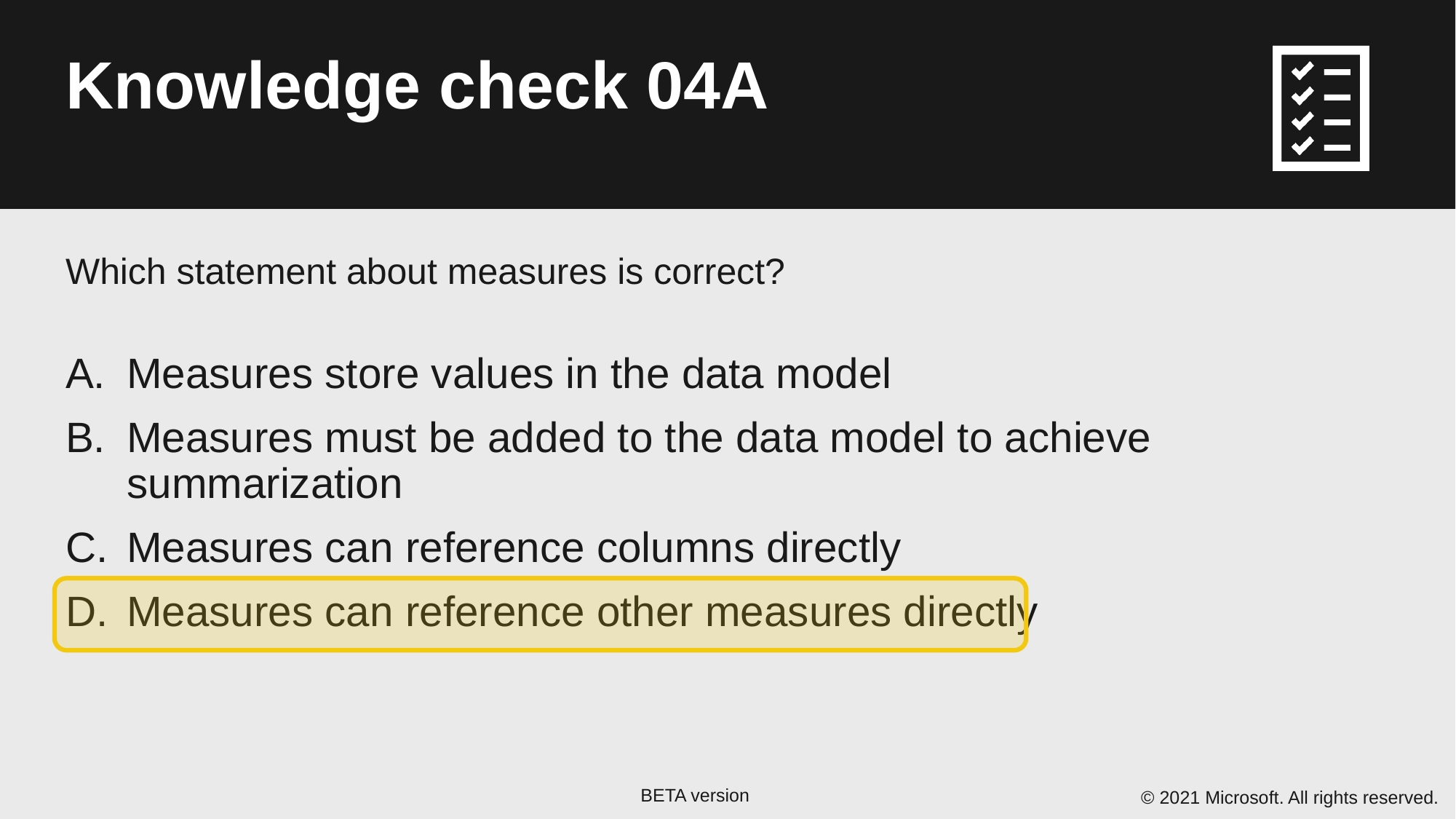

# Knowledge check 04A
Which statement about measures is correct?
Measures store values in the data model
Measures must be added to the data model to achieve summarization
Measures can reference columns directly
Measures can reference other measures directly

© 2021 Microsoft. All rights reserved.